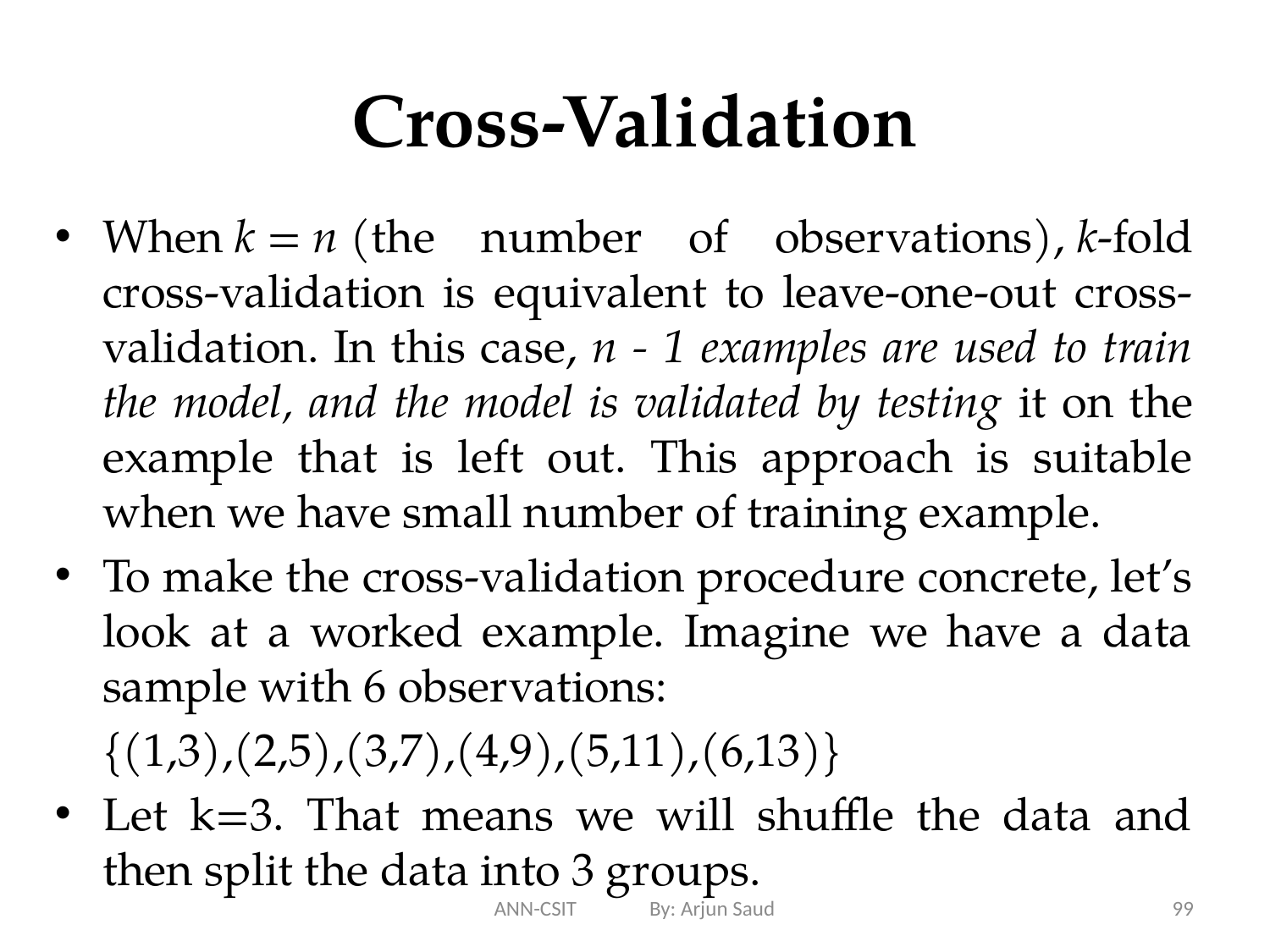

# Cross-Validation
When k = n (the number of observations), k-fold cross-validation is equivalent to leave-one-out cross-validation. In this case, n - 1 examples are used to train the model, and the model is validated by testing it on the example that is left out. This approach is suitable when we have small number of training example.
To make the cross-validation procedure concrete, let’s look at a worked example. Imagine we have a data sample with 6 observations:
	{(1,3),(2,5),(3,7),(4,9),(5,11),(6,13)}
Let k=3. That means we will shuffle the data and then split the data into 3 groups.

ANN-CSIT               By: Arjun Saud
99